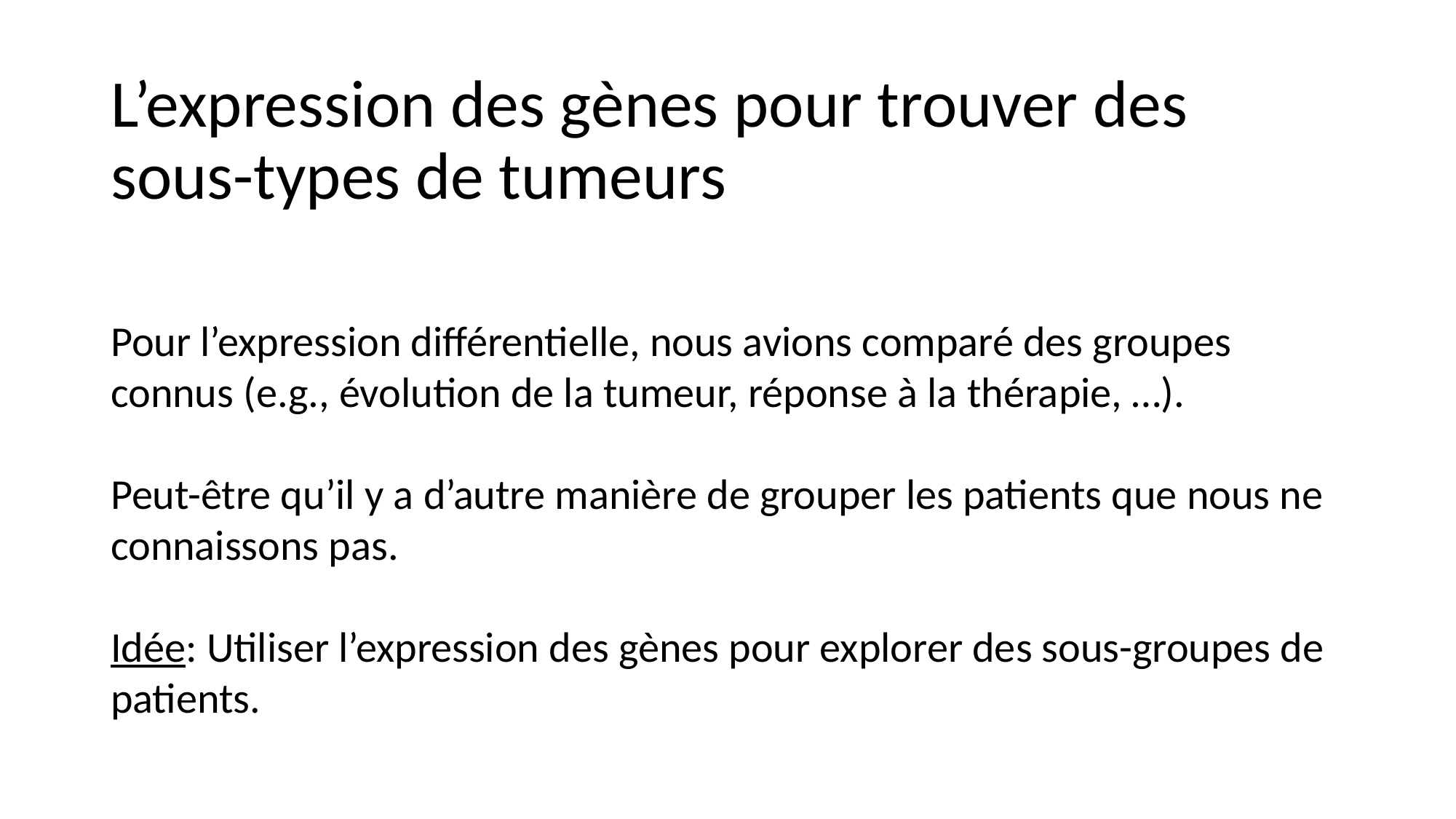

# L’expression des gènes pour trouver des sous-types de tumeurs
Pour l’expression différentielle, nous avions comparé des groupes connus (e.g., évolution de la tumeur, réponse à la thérapie, …).

Peut-être qu’il y a d’autre manière de grouper les patients que nous ne connaissons pas.

Idée: Utiliser l’expression des gènes pour explorer des sous-groupes de patients.